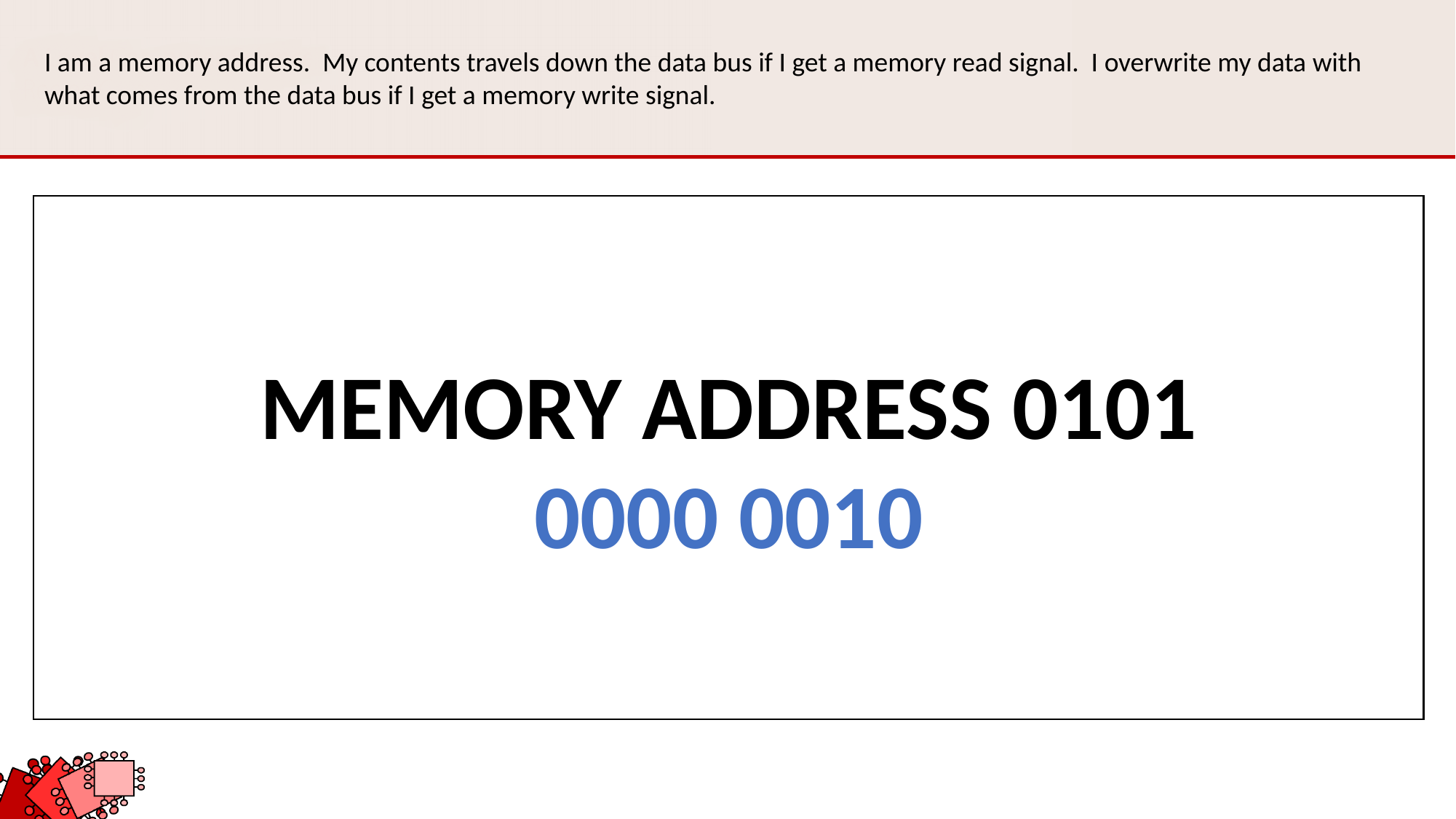

I am a memory address.  My contents travels down the data bus if I get a memory read signal.  I overwrite my data with what comes from the data bus if I get a memory write signal.
MEMORY ADDRESS 0101
0000 0010